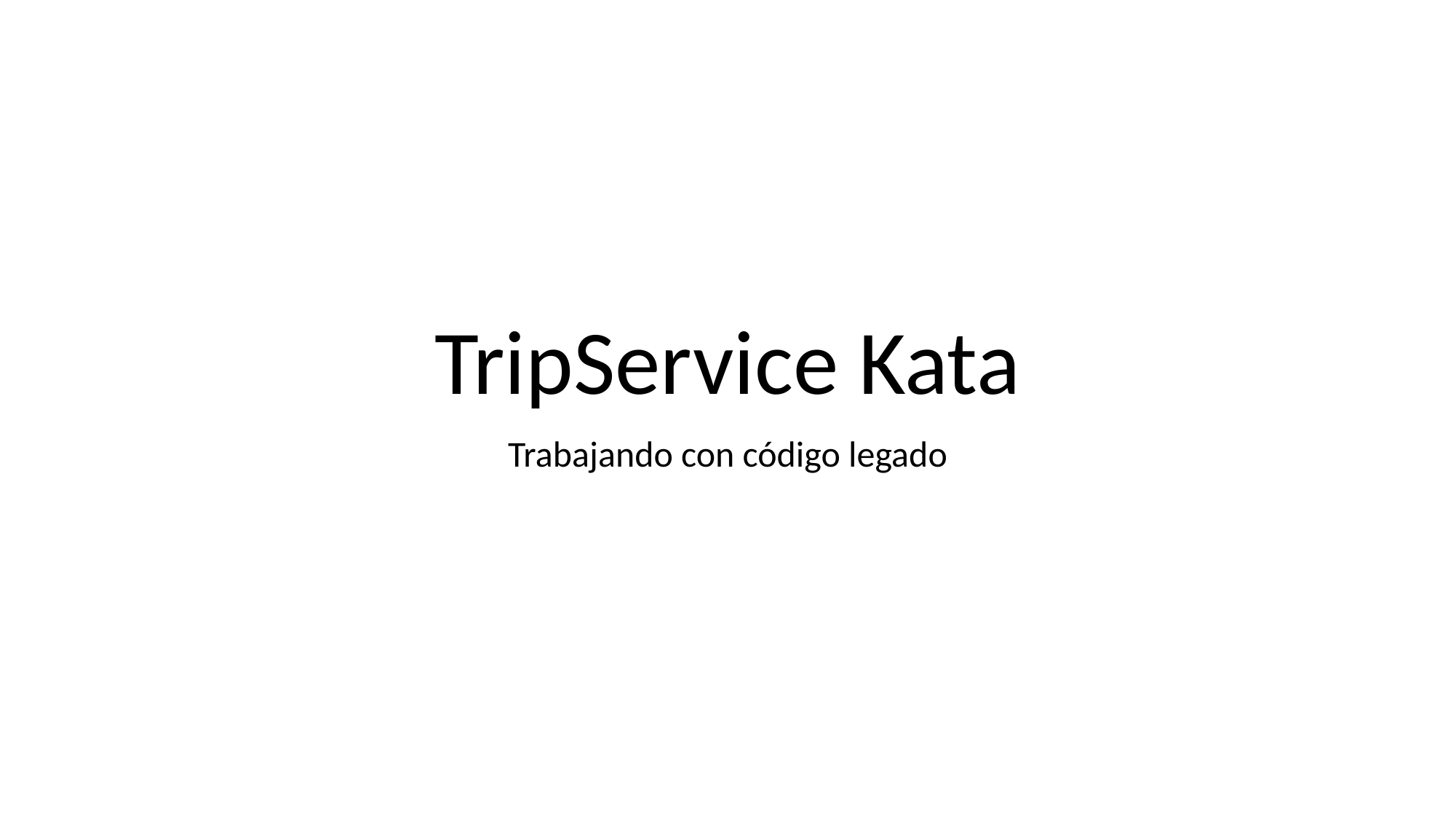

# TripService Kata
Trabajando con código legado